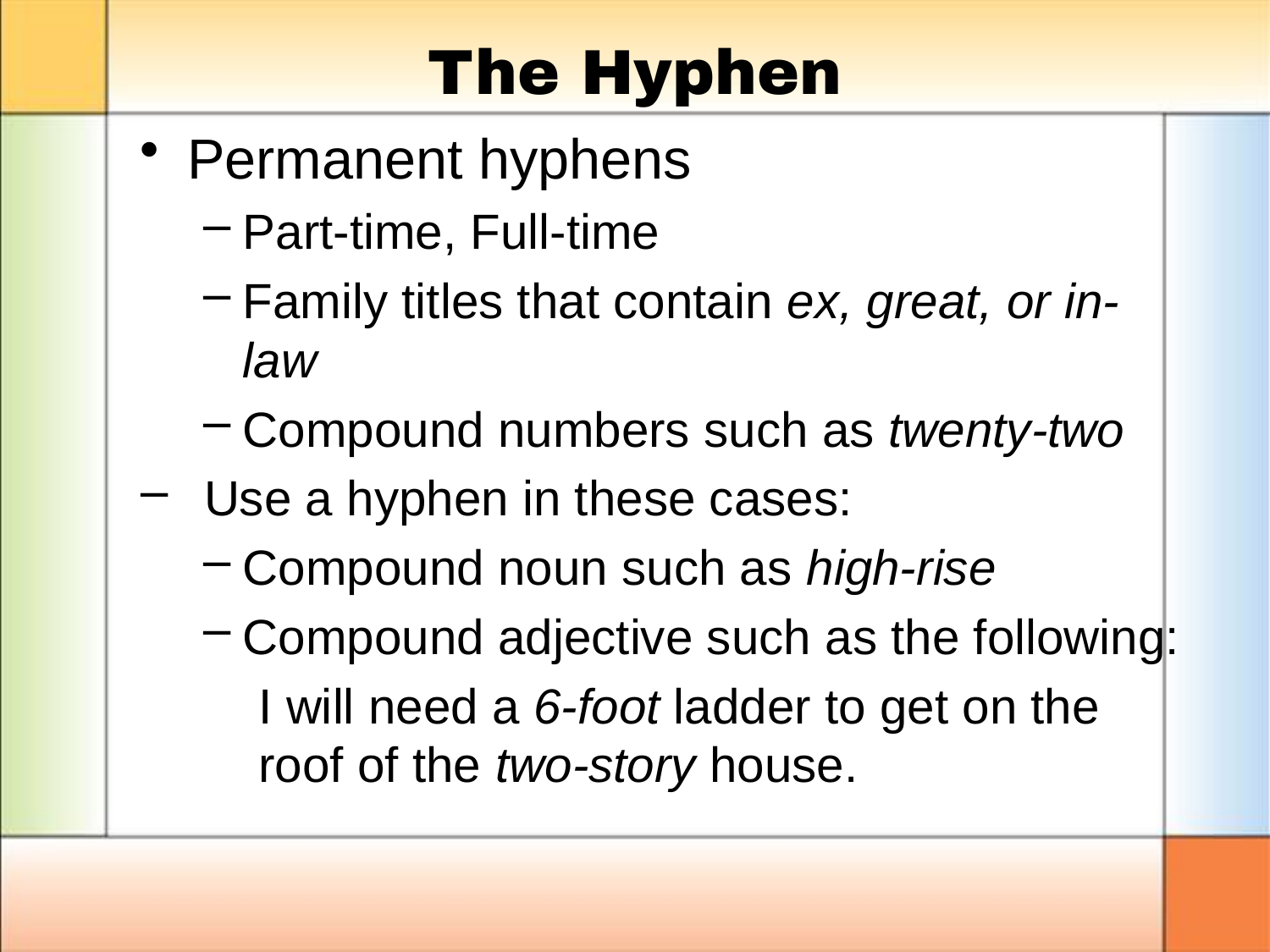

# The Hyphen
Permanent hyphens
Part-time, Full-time
Family titles that contain ex, great, or in-law
Compound numbers such as twenty-two
Use a hyphen in these cases:
Compound noun such as high-rise
Compound adjective such as the following:
I will need a 6-foot ladder to get on the roof of the two-story house.